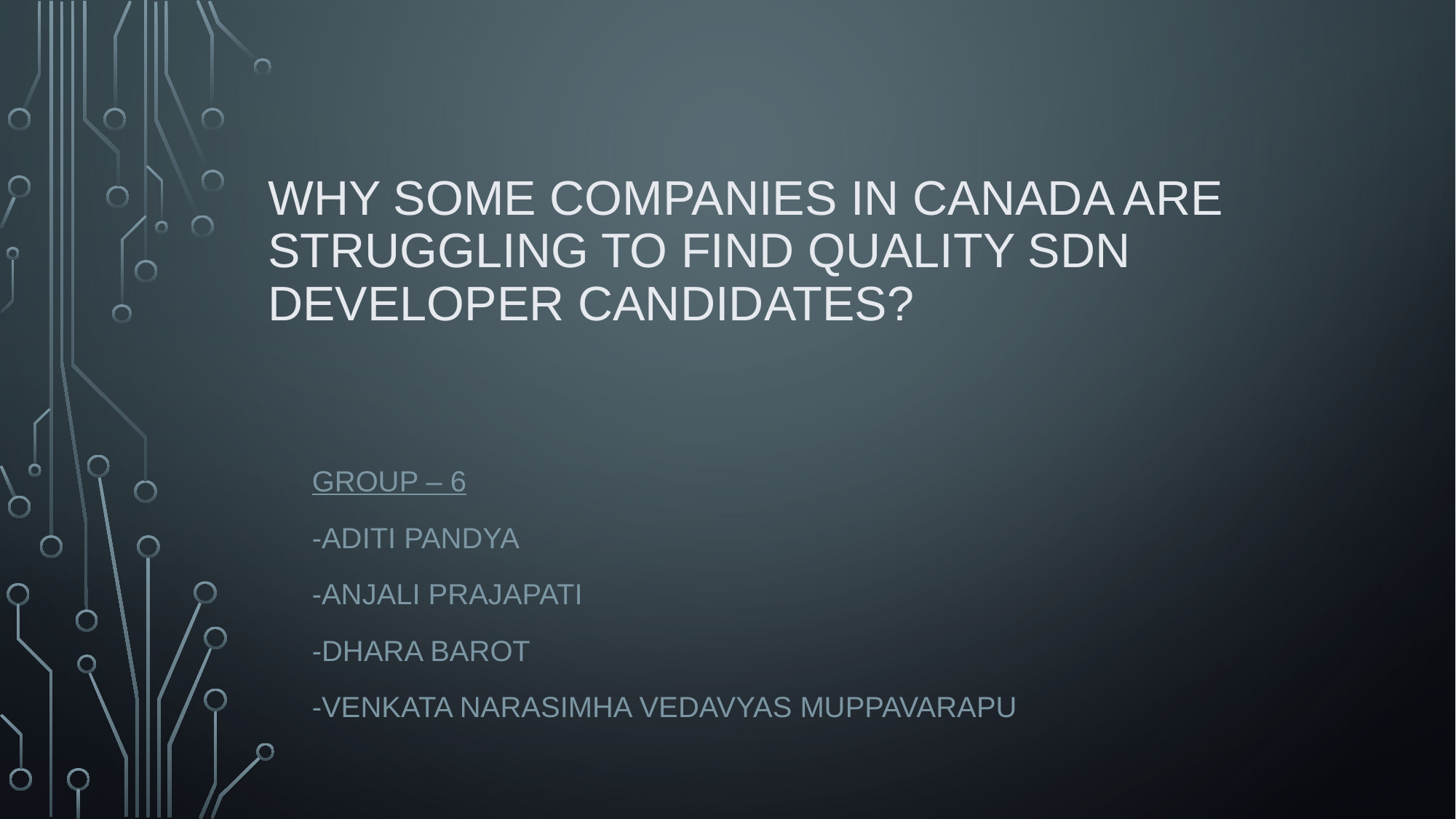

# Why some companies in Canada are struggling to find quality SDN developer Candidates?
Group – 6
-Aditi Pandya
-Anjali Prajapati
-Dhara Barot
-Venkata Narasimha Vedavyas Muppavarapu